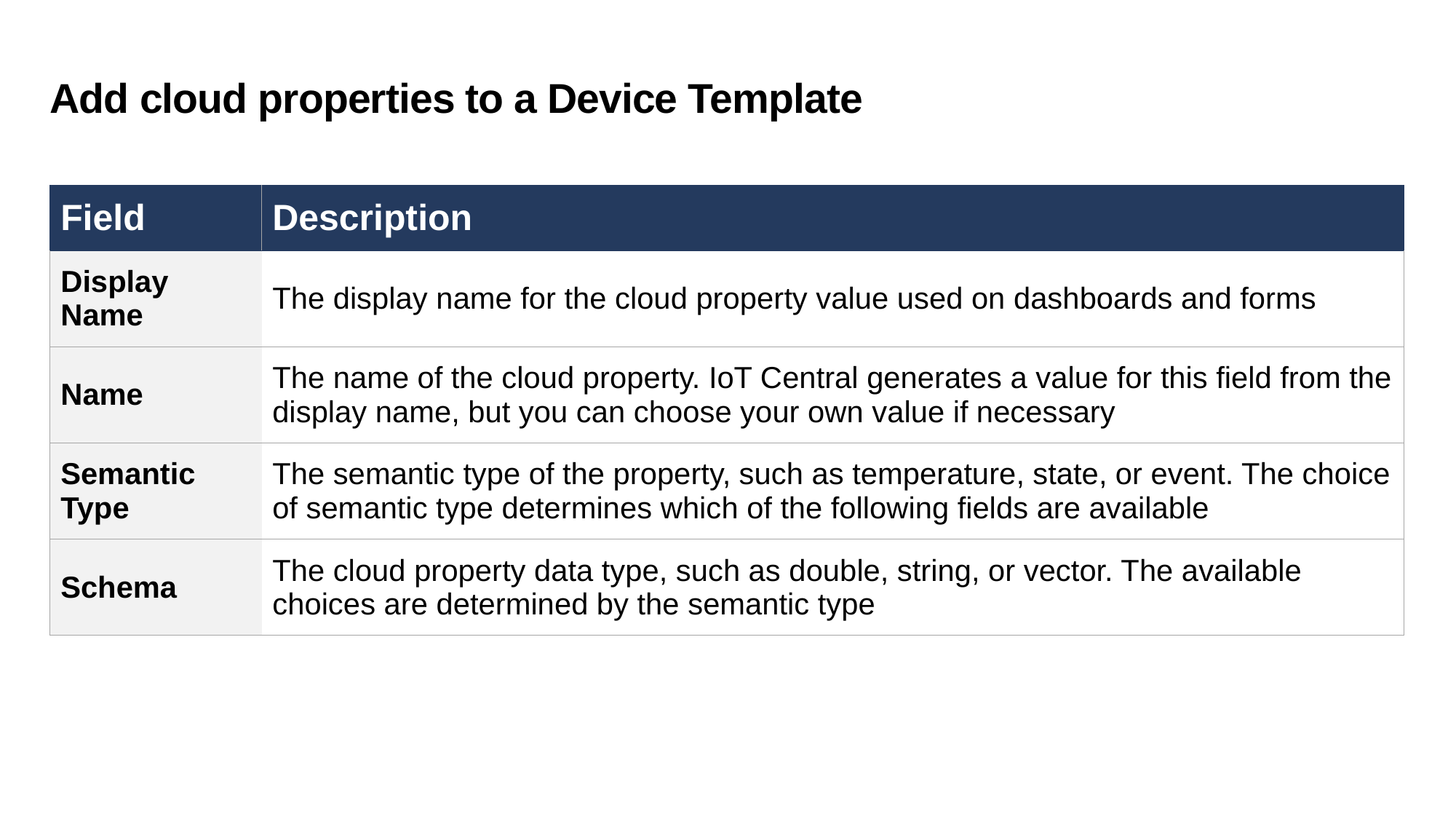

# Add cloud properties to a Device Template
| Field | Description |
| --- | --- |
| Display Name | The display name for the cloud property value used on dashboards and forms |
| Name | The name of the cloud property. IoT Central generates a value for this field from the display name, but you can choose your own value if necessary |
| Semantic Type | The semantic type of the property, such as temperature, state, or event. The choice of semantic type determines which of the following fields are available |
| Schema | The cloud property data type, such as double, string, or vector. The available choices are determined by the semantic type |